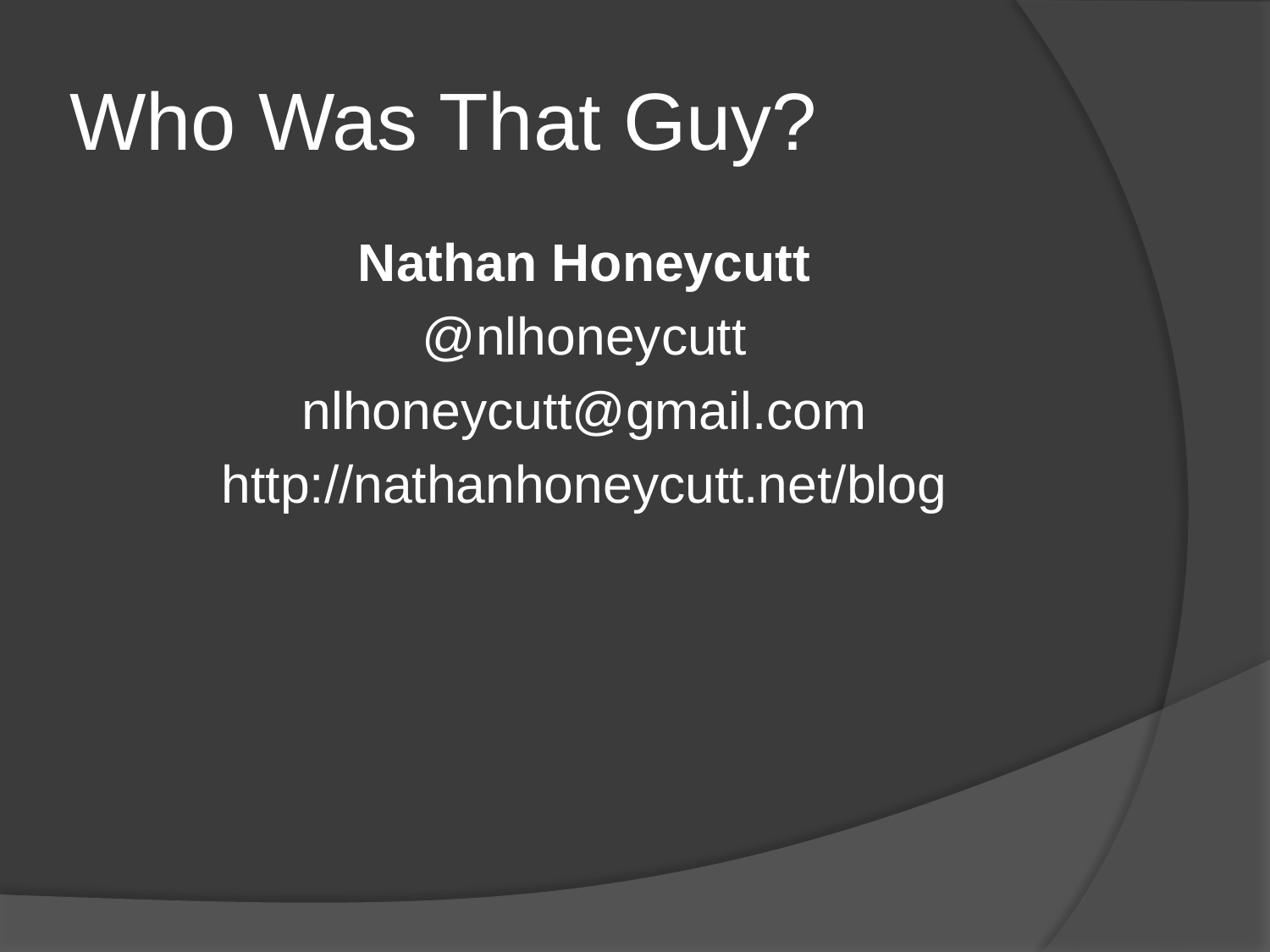

# Who Was That Guy?
Nathan Honeycutt
@nlhoneycutt
nlhoneycutt@gmail.com
http://nathanhoneycutt.net/blog